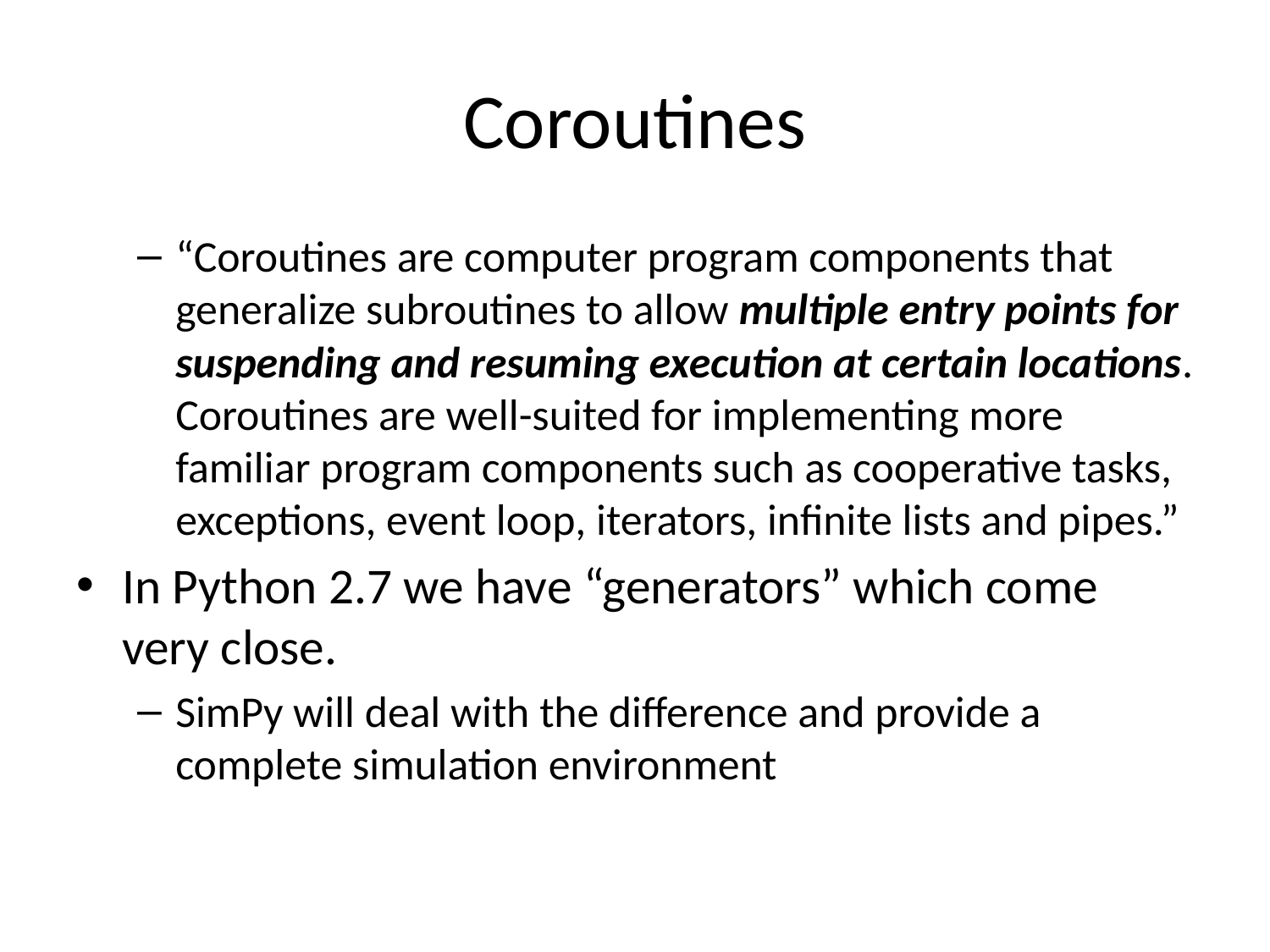

# Coroutines
“Coroutines are computer program components that generalize subroutines to allow multiple entry points for suspending and resuming execution at certain locations. Coroutines are well-suited for implementing more familiar program components such as cooperative tasks, exceptions, event loop, iterators, infinite lists and pipes.”
In Python 2.7 we have “generators” which come very close.
SimPy will deal with the difference and provide a complete simulation environment